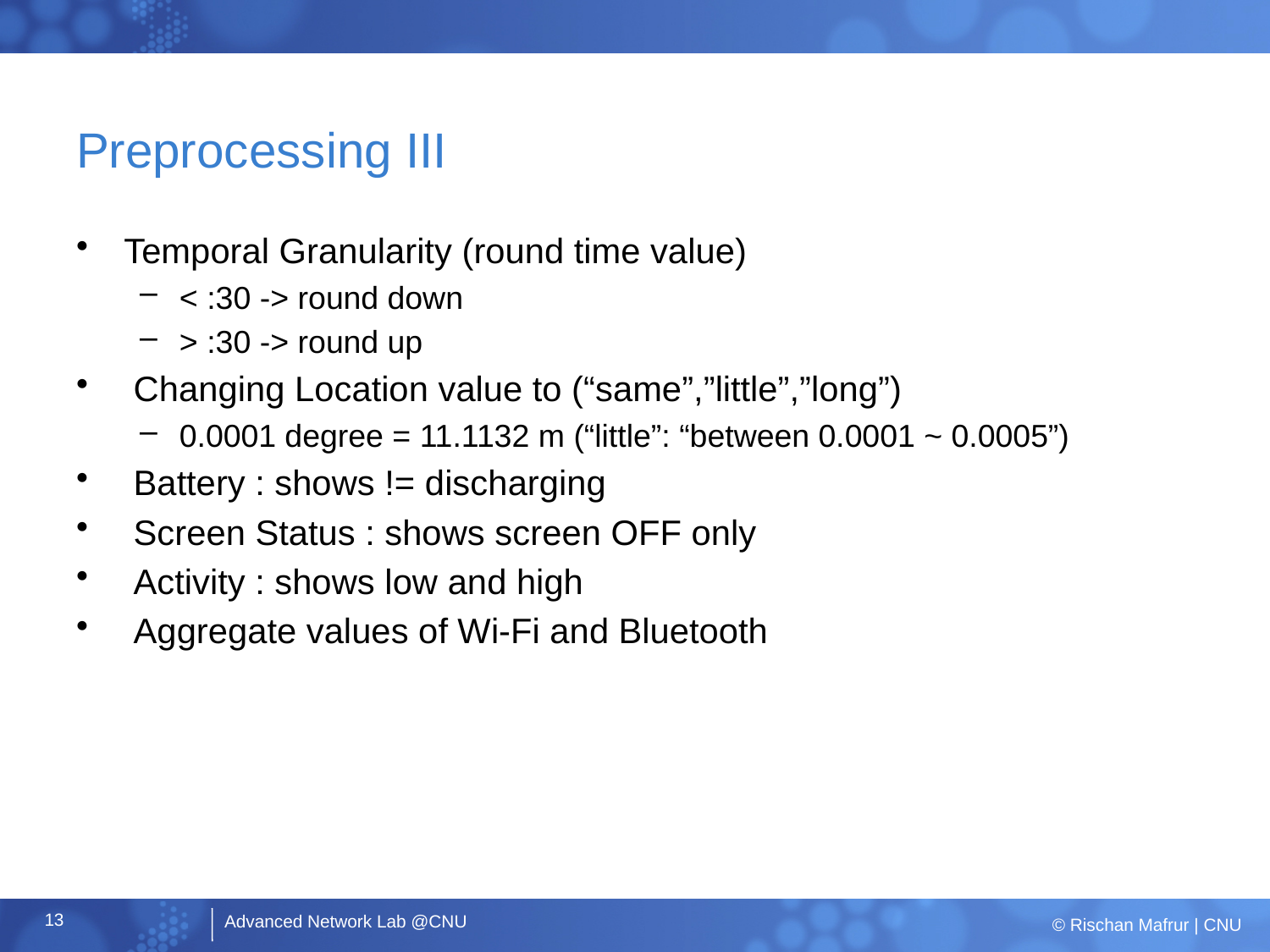

# Preprocessing III
Temporal Granularity (round time value)
< :30 -> round down
> :30 -> round up
 Changing Location value to (“same”,”little”,”long”)
0.0001 degree = 11.1132 m (“little”: “between 0.0001 ~ 0.0005”)
 Battery : shows != discharging
 Screen Status : shows screen OFF only
 Activity : shows low and high
 Aggregate values of Wi-Fi and Bluetooth